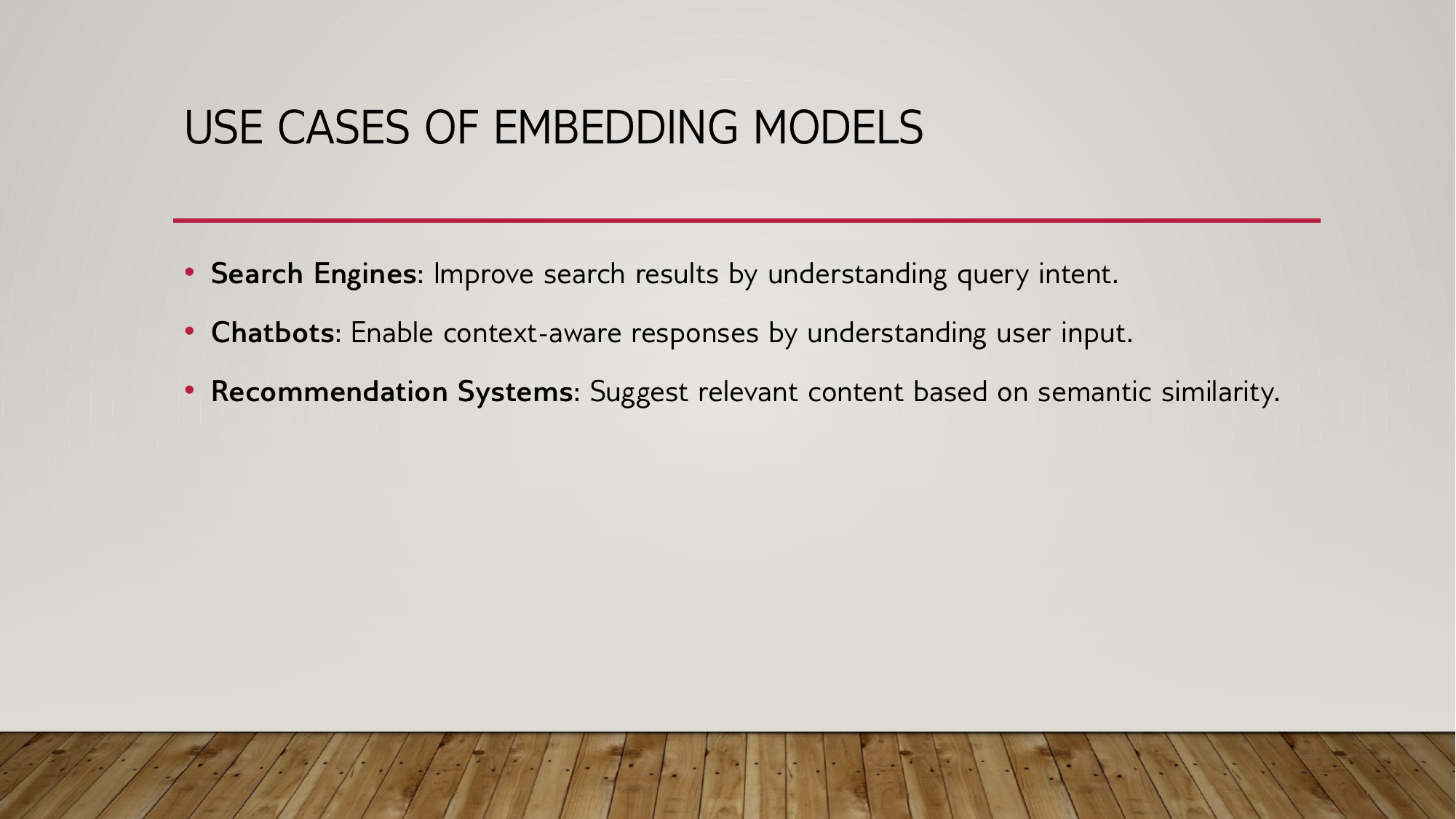

# Use Cases of Embedding Models
Search Engines: Improve search results by understanding query intent.​
Chatbots: Enable context-aware responses by understanding user input.​
Recommendation Systems: Suggest relevant content based on semantic similarity.​